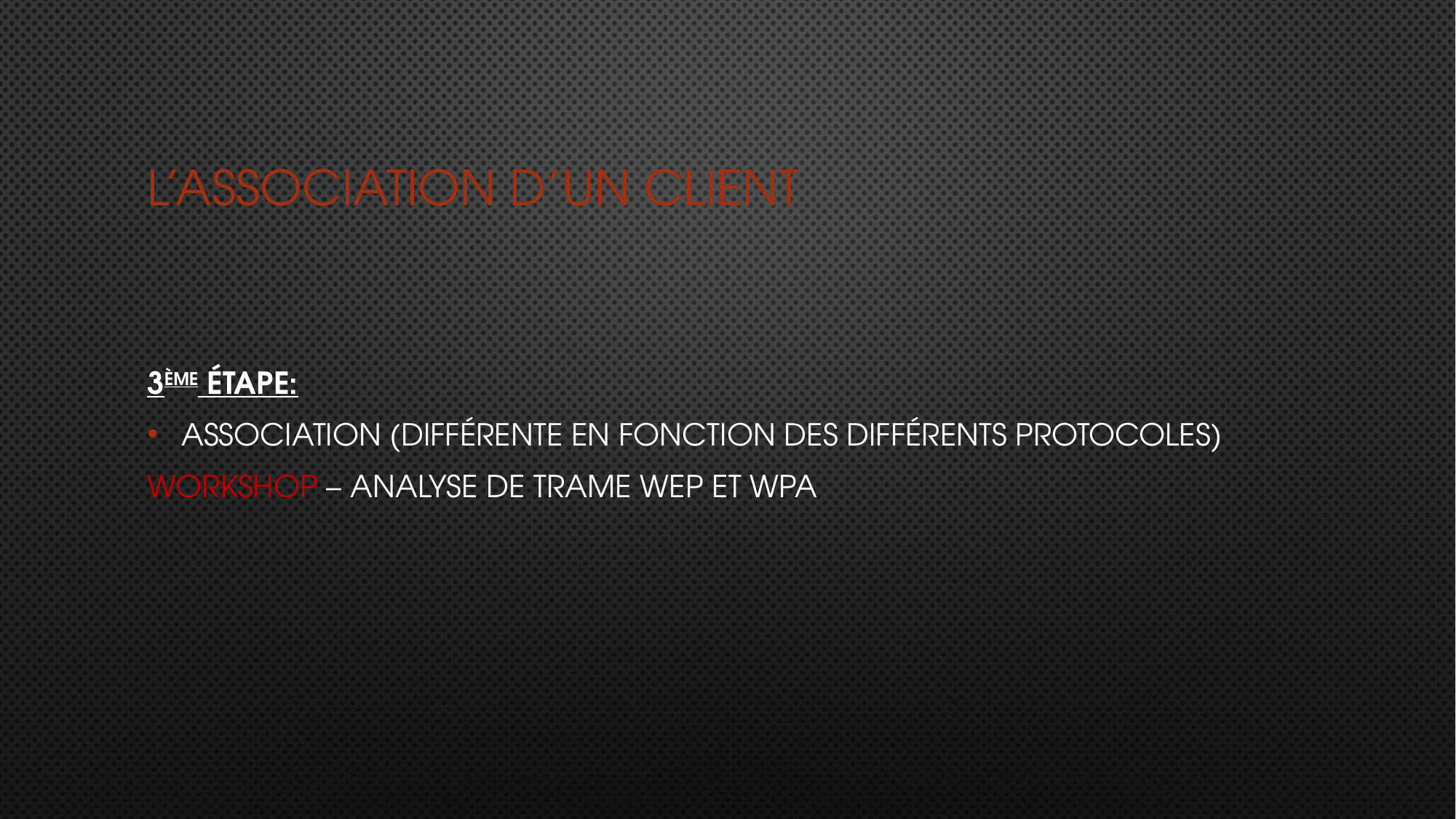

# L’association d’un client
3ème étape:
Association (différente en fonction des différents protocoles)
WORKSHOP – Analyse de trame Wep et WPA